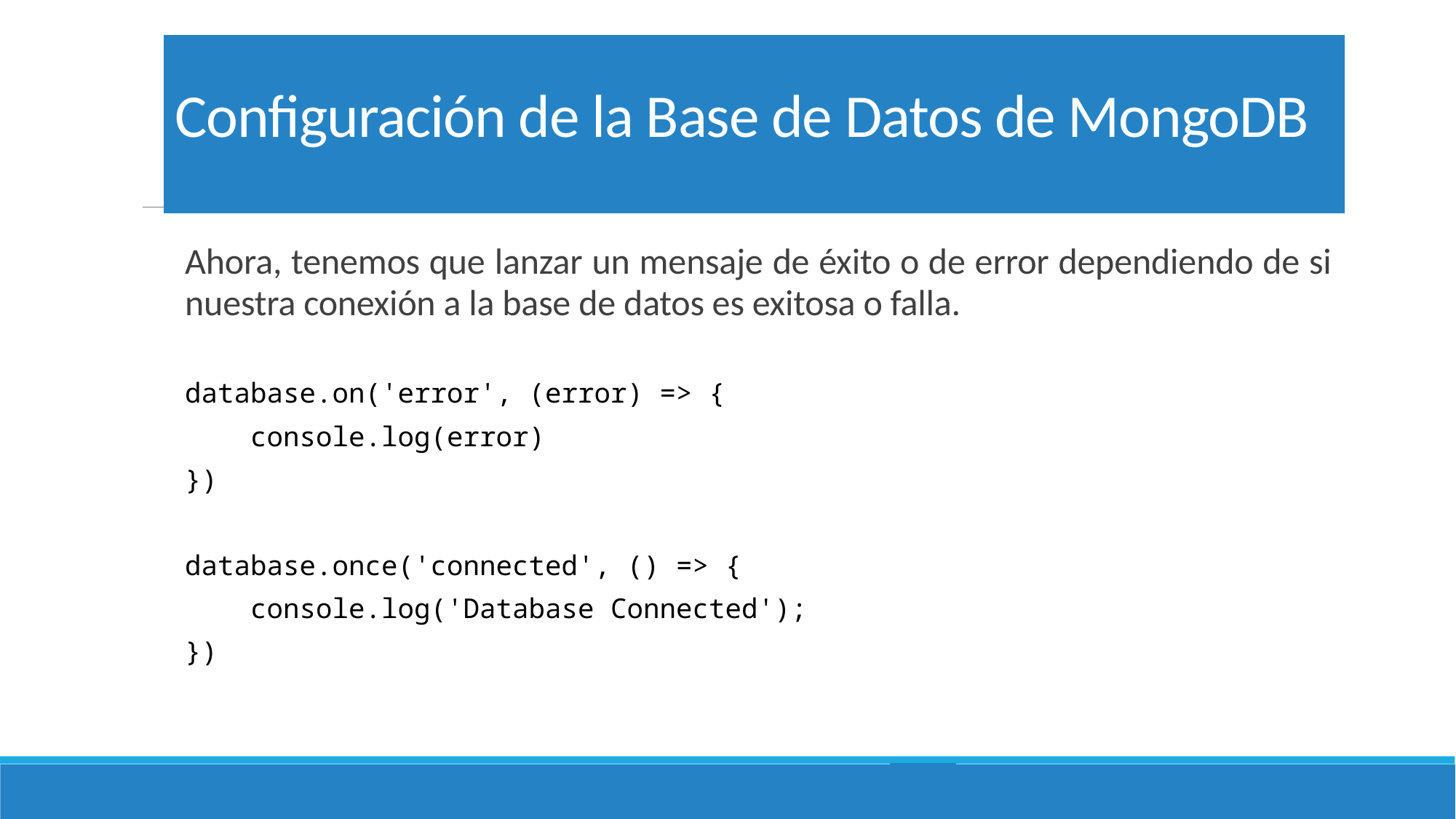

# Configuración de la Base de Datos de MongoDB
Ahora, tenemos que lanzar un mensaje de éxito o de error dependiendo de si nuestra conexión a la base de datos es exitosa o falla.

database.on('error', (error) => {
    console.log(error)
})

database.once('connected', () => {
    console.log('Database Connected');
})